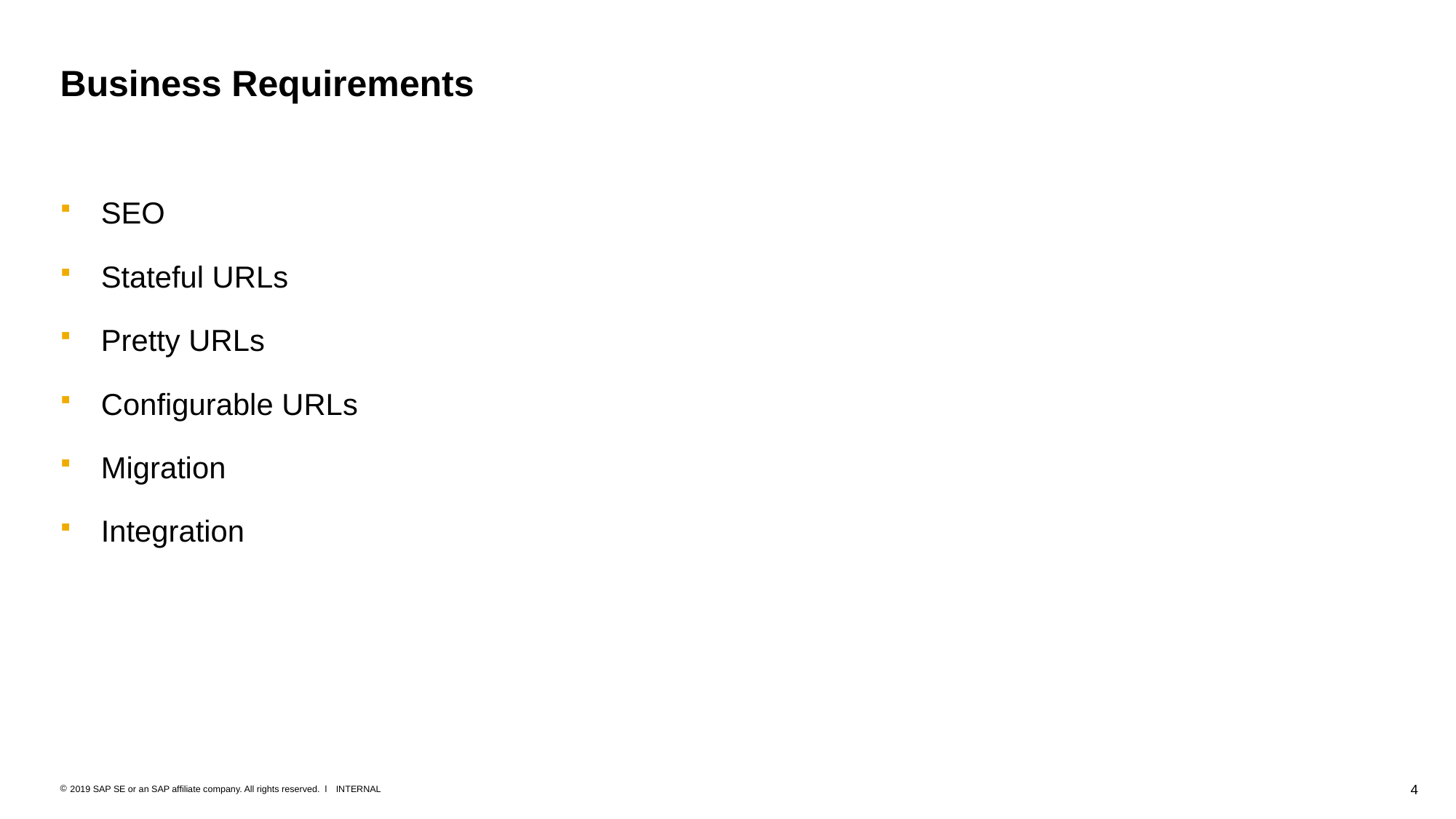

# Business Requirements
SEO
Stateful URLs
Pretty URLs
Configurable URLs
Migration
Integration